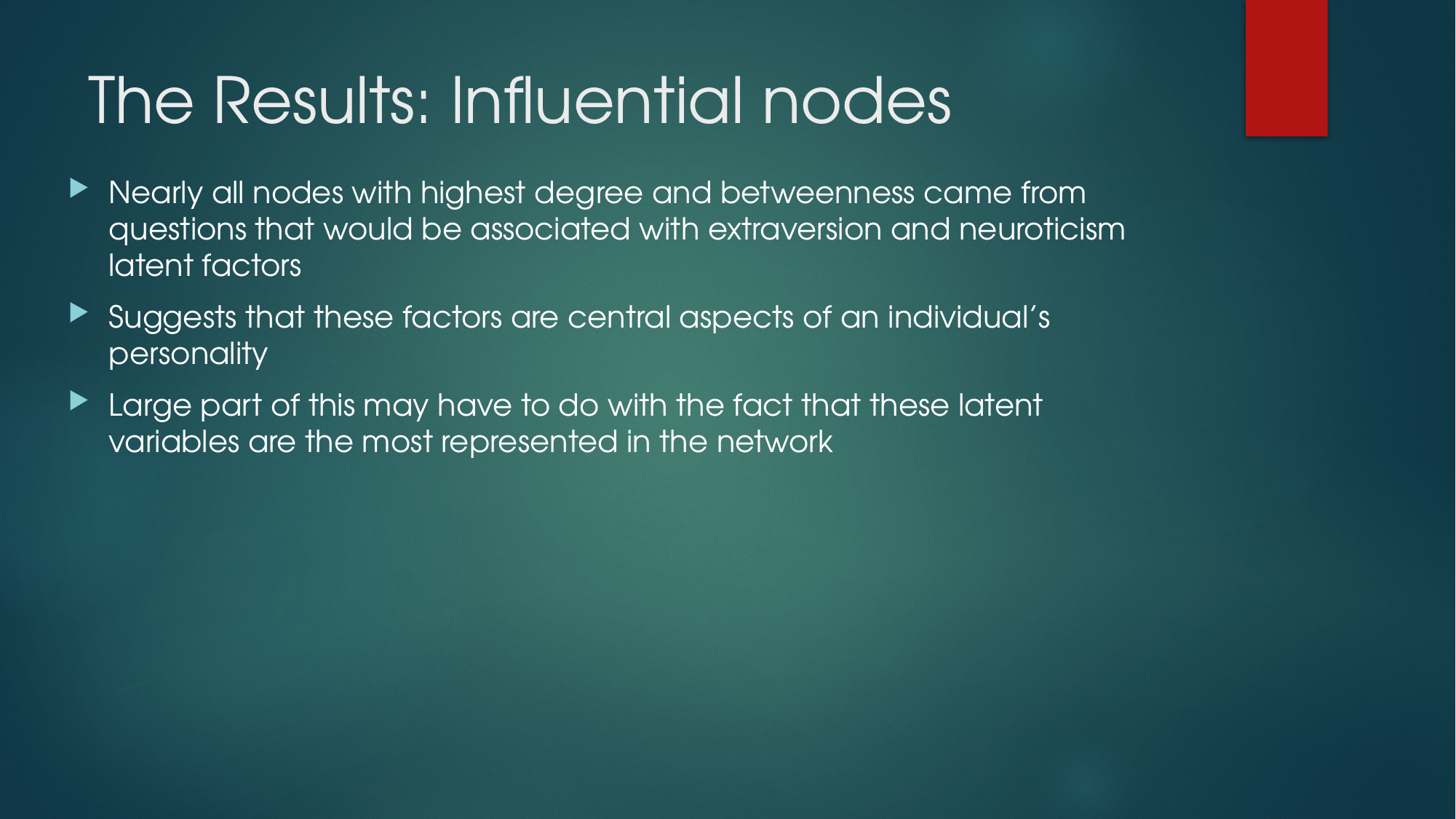

# The Results: Influential nodes
Nearly all nodes with highest degree and betweenness came from questions that would be associated with extraversion and neuroticism latent factors
Suggests that these factors are central aspects of an individual’s personality
Large part of this may have to do with the fact that these latent variables are the most represented in the network